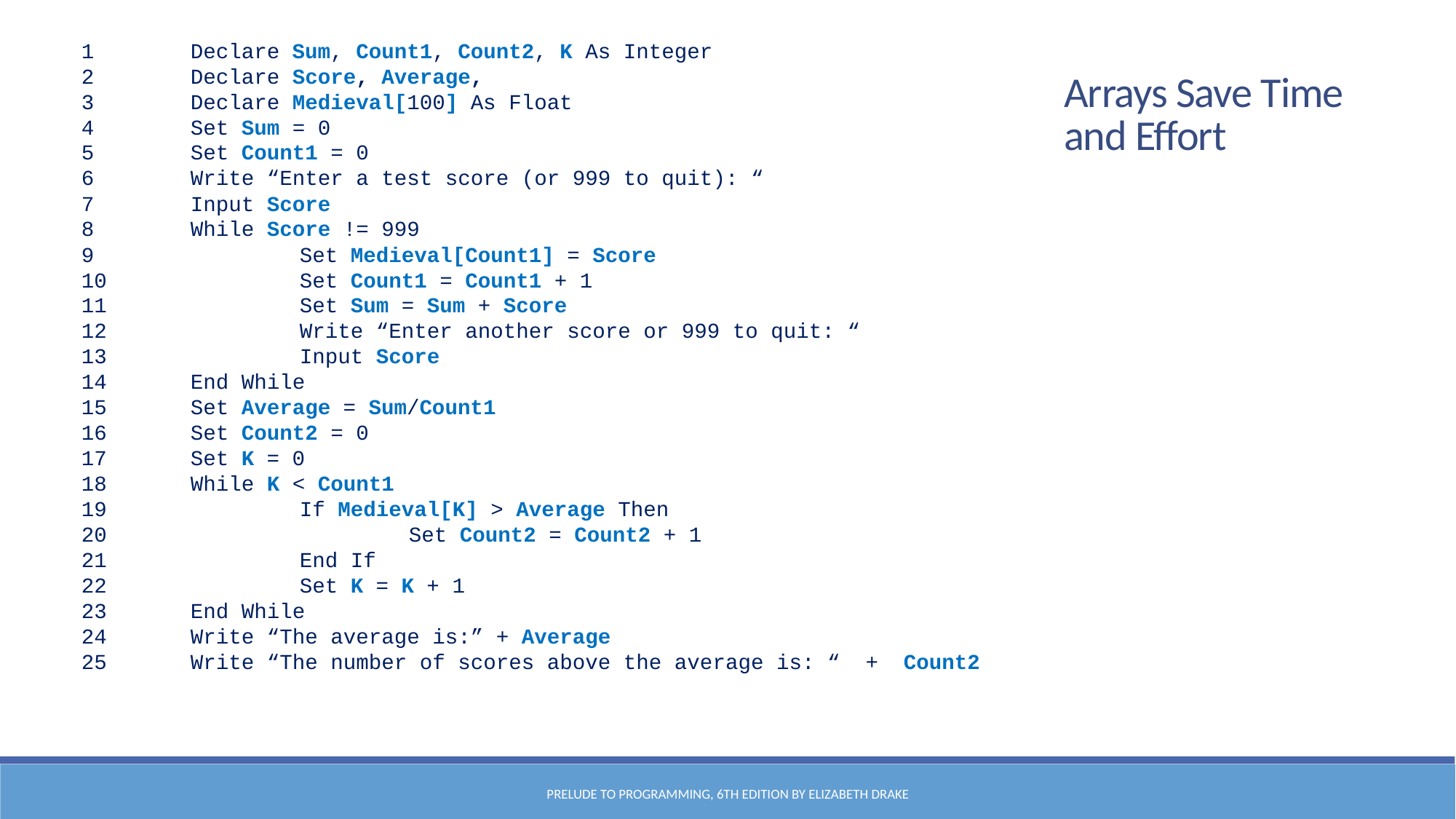

1	Declare Sum, Count1, Count2, K As Integer
2	Declare Score, Average,
3	Declare Medieval[100] As Float
4	Set Sum = 0
5	Set Count1 = 0
6	Write “Enter a test score (or 999 to quit): “
7	Input Score
8	While Score != 999
9		Set Medieval[Count1] = Score
10		Set Count1 = Count1 + 1
11		Set Sum = Sum + Score
12		Write “Enter another score or 999 to quit: “
13		Input Score
14	End While
15	Set Average = Sum/Count1
16	Set Count2 = 0
17	Set K = 0
18	While K < Count1
19		If Medieval[K] > Average Then
20			Set Count2 = Count2 + 1
21		End If
22		Set K = K + 1
23	End While
24	Write “The average is:” + Average
25	Write “The number of scores above the average is: “  +  Count2
Arrays Save Time and Effort
Prelude to Programming, 6th edition by Elizabeth Drake